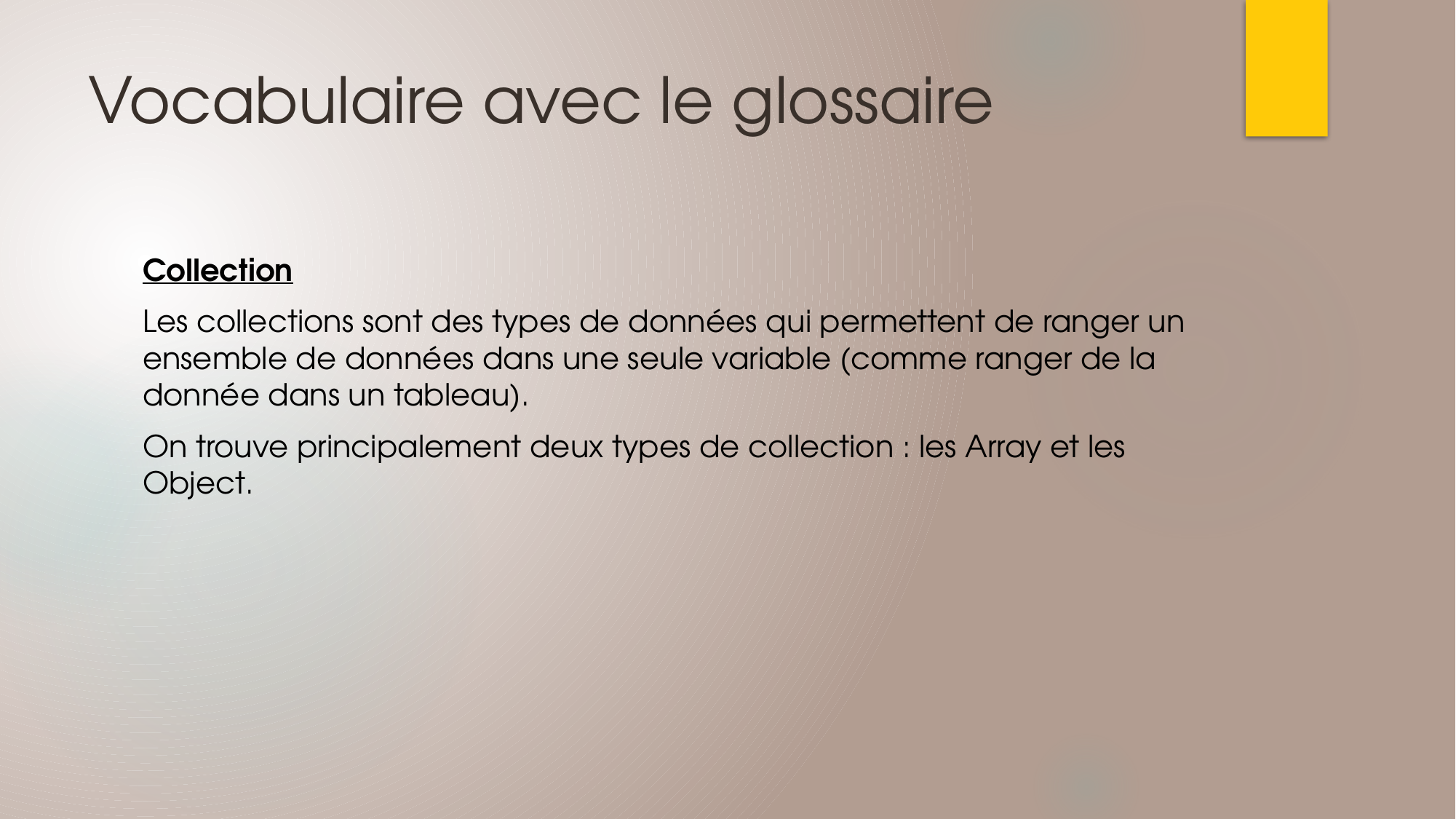

# Vocabulaire avec le glossaire
Collection
Les collections sont des types de données qui permettent de ranger un ensemble de données dans une seule variable (comme ranger de la donnée dans un tableau).
On trouve principalement deux types de collection : les Array et les Object.